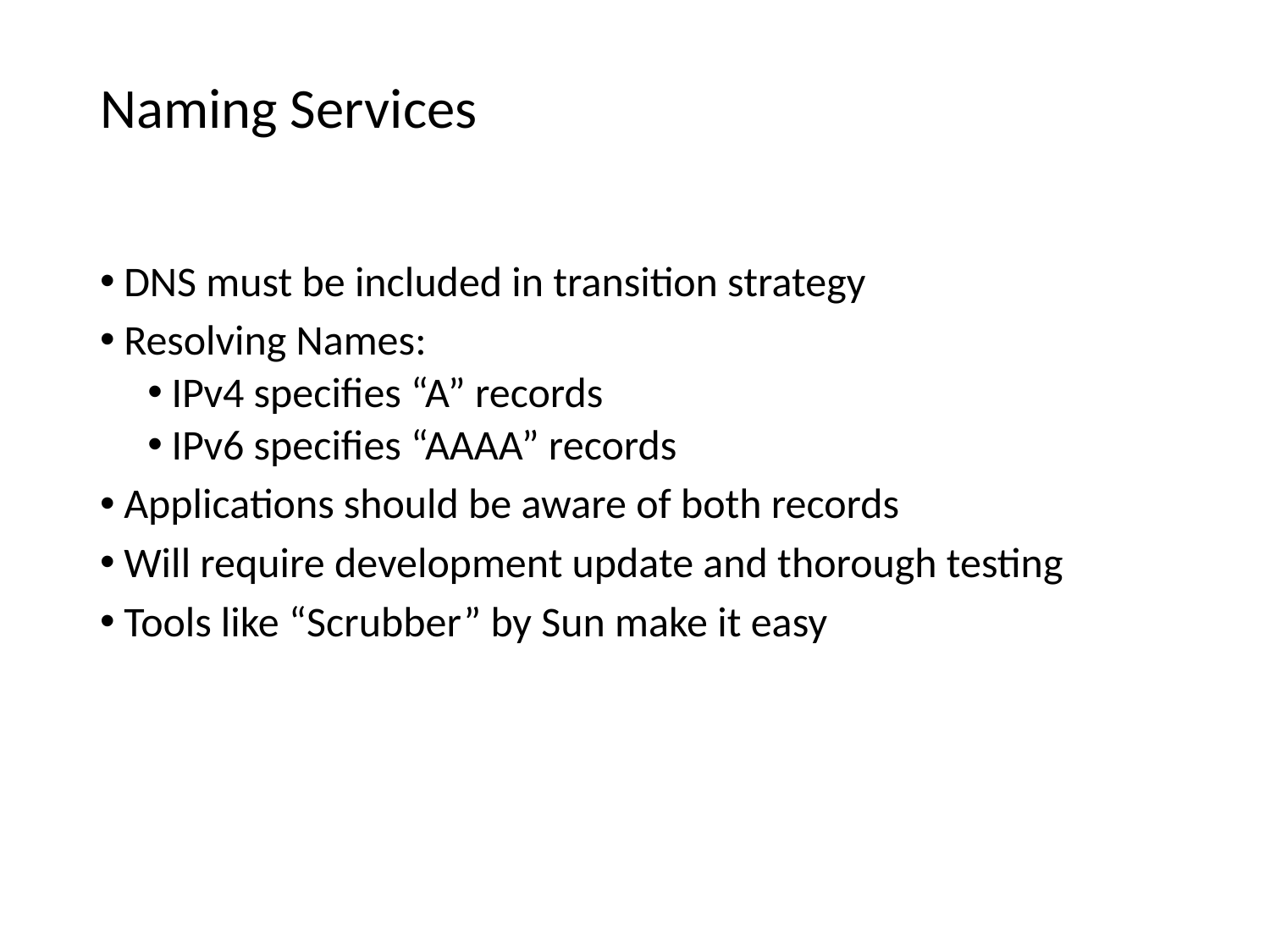

# Naming Services
DNS must be included in transition strategy
Resolving Names:
IPv4 specifies “A” records
IPv6 specifies “AAAA” records
Applications should be aware of both records
Will require development update and thorough testing
Tools like “Scrubber” by Sun make it easy